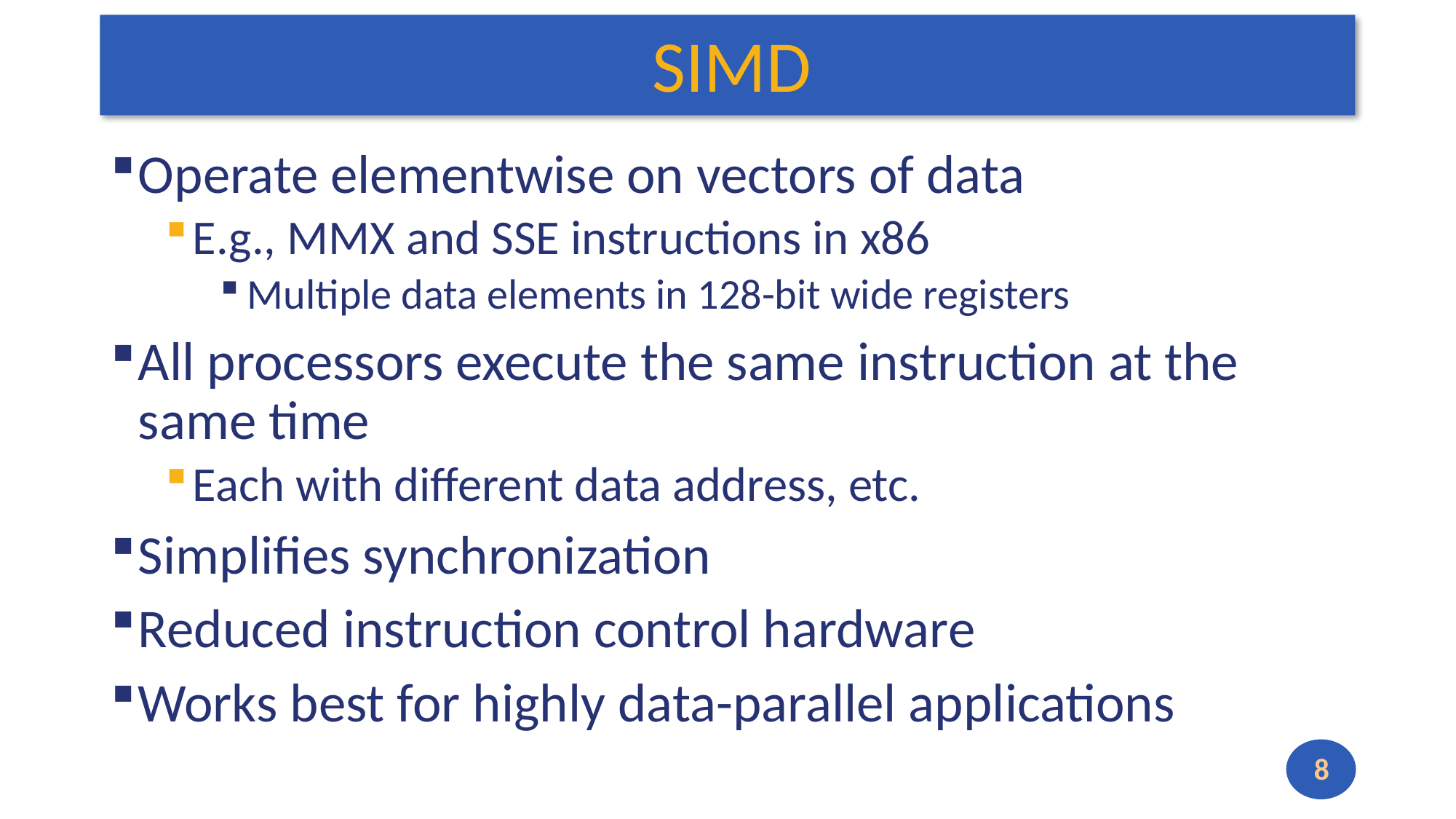

# SIMD
Operate elementwise on vectors of data
E.g., MMX and SSE instructions in x86
Multiple data elements in 128-bit wide registers
All processors execute the same instruction at the same time
Each with different data address, etc.
Simplifies synchronization
Reduced instruction control hardware
Works best for highly data-parallel applications

8